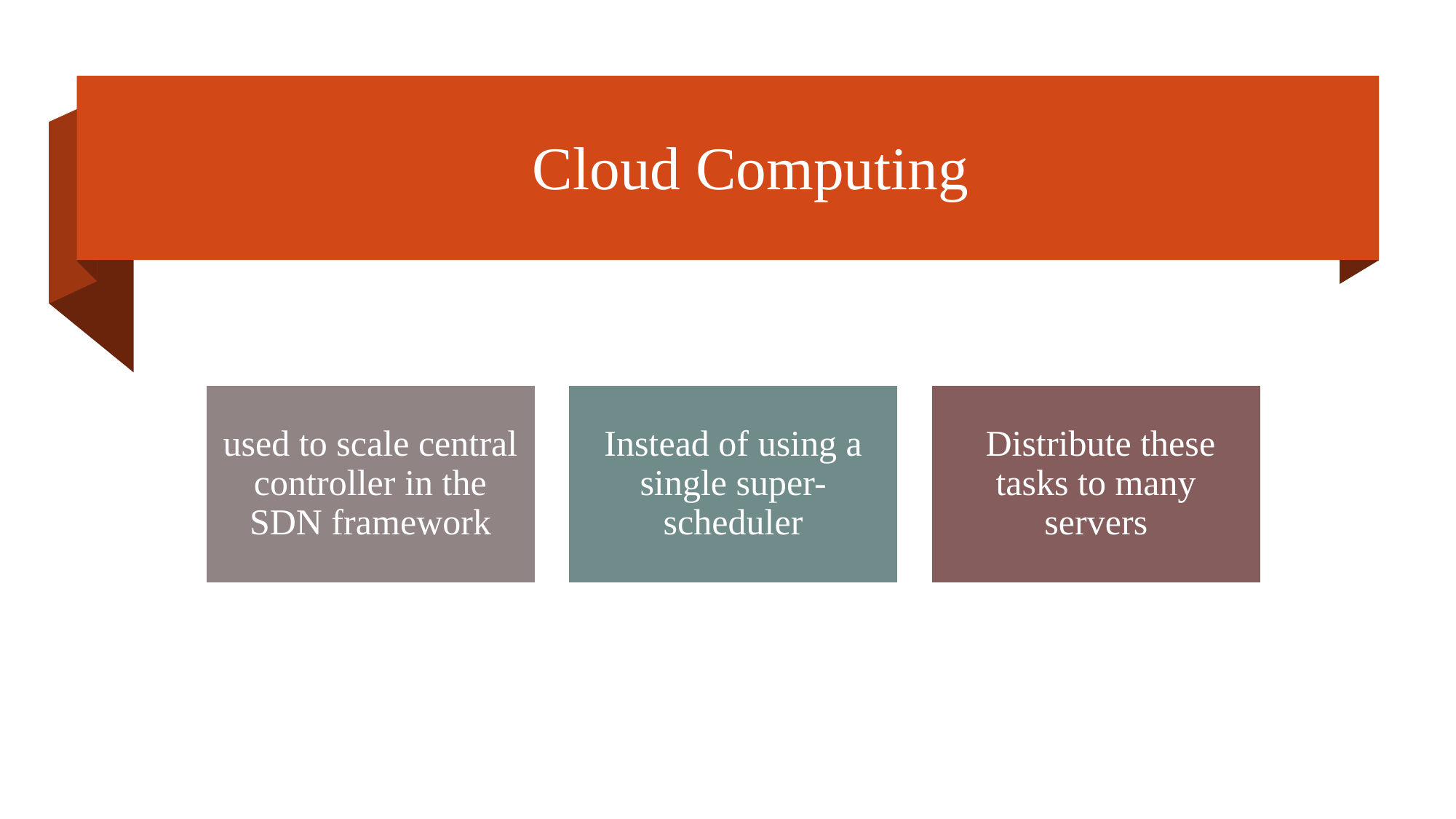

# Cloud Computing
used to scale central controller in the SDN framework
Instead of using a single super-scheduler
 Distribute these tasks to many servers